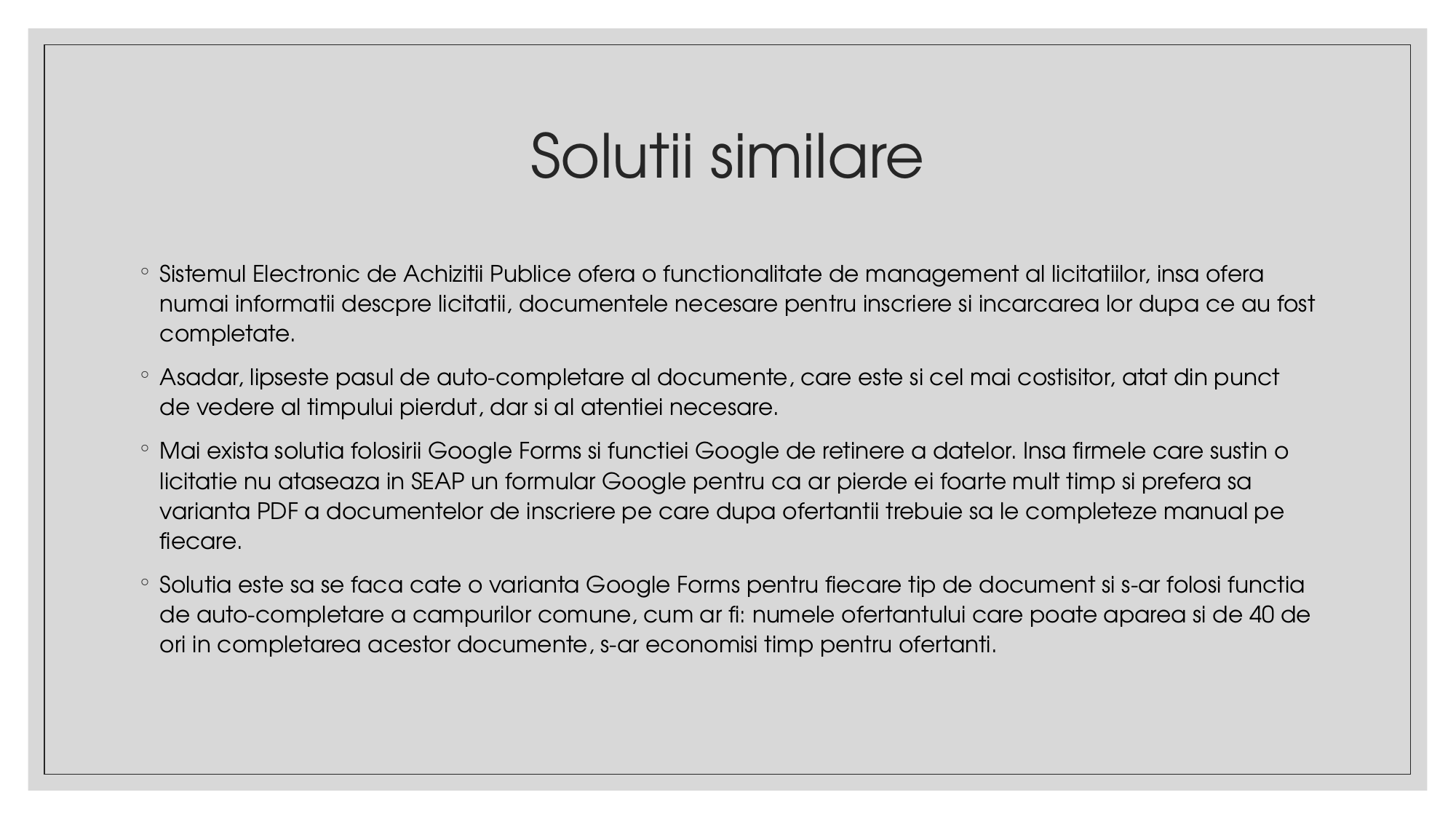

# Solutii similare
Sistemul Electronic de Achizitii Publice ofera o functionalitate de management al licitatiilor, insa ofera numai informatii descpre licitatii, documentele necesare pentru inscriere si incarcarea lor dupa ce au fost completate.
Asadar, lipseste pasul de auto-completare al documente, care este si cel mai costisitor, atat din punct de vedere al timpului pierdut, dar si al atentiei necesare.
Mai exista solutia folosirii Google Forms si functiei Google de retinere a datelor. Insa firmele care sustin o licitatie nu ataseaza in SEAP un formular Google pentru ca ar pierde ei foarte mult timp si prefera sa varianta PDF a documentelor de inscriere pe care dupa ofertantii trebuie sa le completeze manual pe fiecare.
Solutia este sa se faca cate o varianta Google Forms pentru fiecare tip de document si s-ar folosi functia de auto-completare a campurilor comune, cum ar fi: numele ofertantului care poate aparea si de 40 de ori in completarea acestor documente, s-ar economisi timp pentru ofertanti.